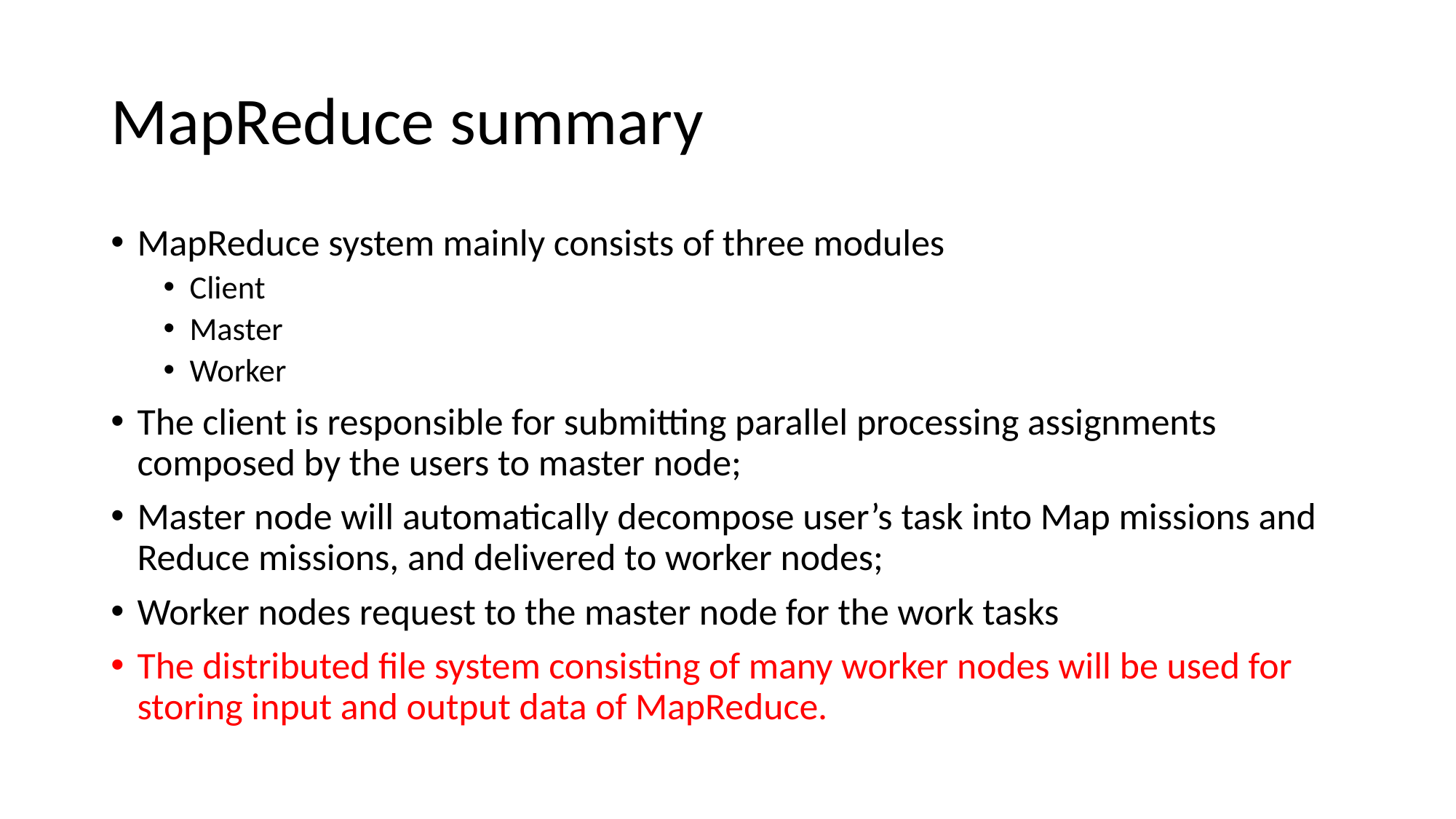

# MapReduce summary
MapReduce system mainly consists of three modules
Client
Master
Worker
The client is responsible for submitting parallel processing assignments composed by the users to master node;
Master node will automatically decompose user’s task into Map missions and Reduce missions, and delivered to worker nodes;
Worker nodes request to the master node for the work tasks
The distributed file system consisting of many worker nodes will be used for storing input and output data of MapReduce.